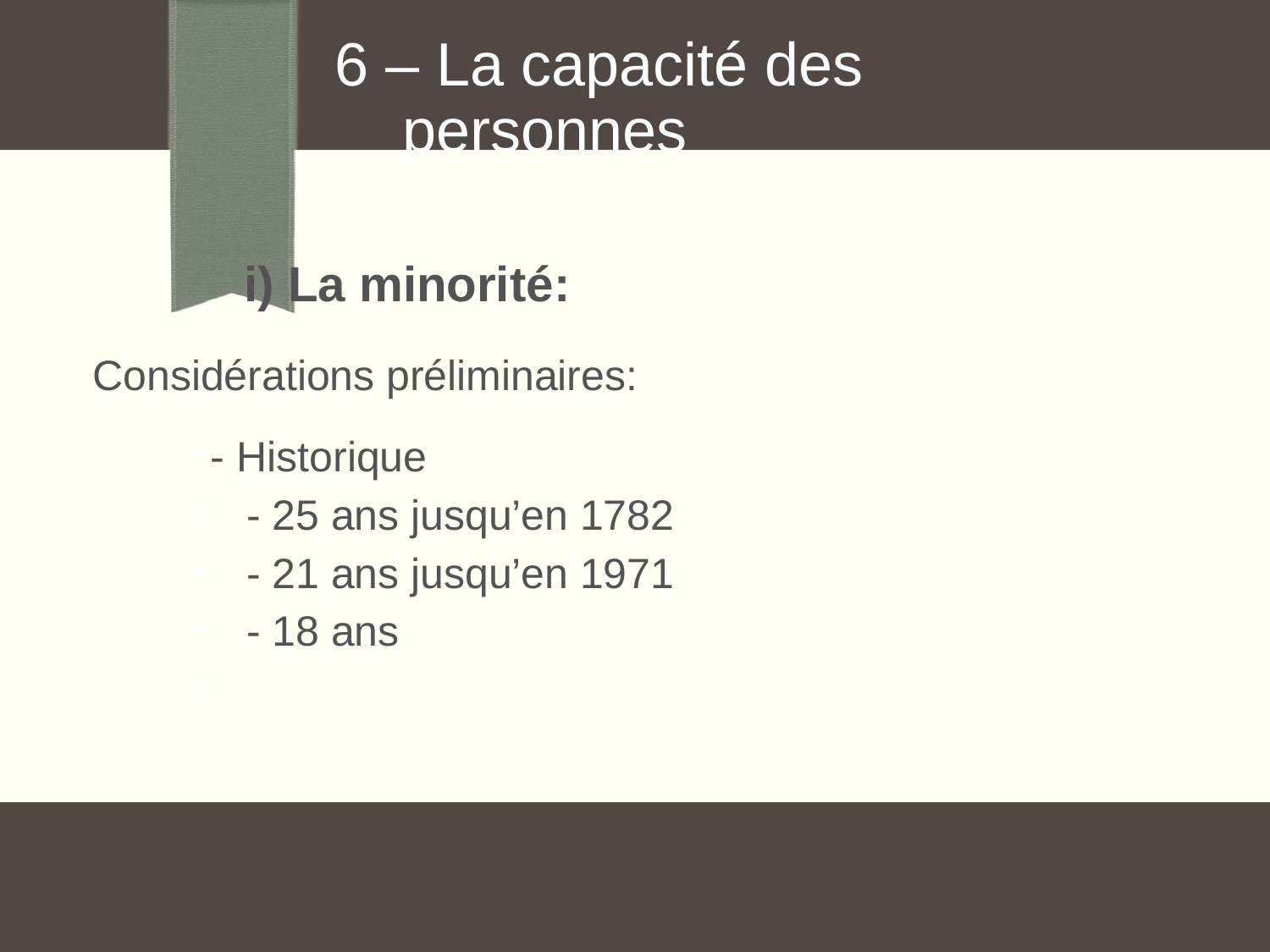

6 – La capacité des
    personnes

           i) La minorité:

Considérations préliminaires:

- Historique
   - 25 ans jusqu’en 1782
   - 21 ans jusqu’en 1971
   - 18 ans